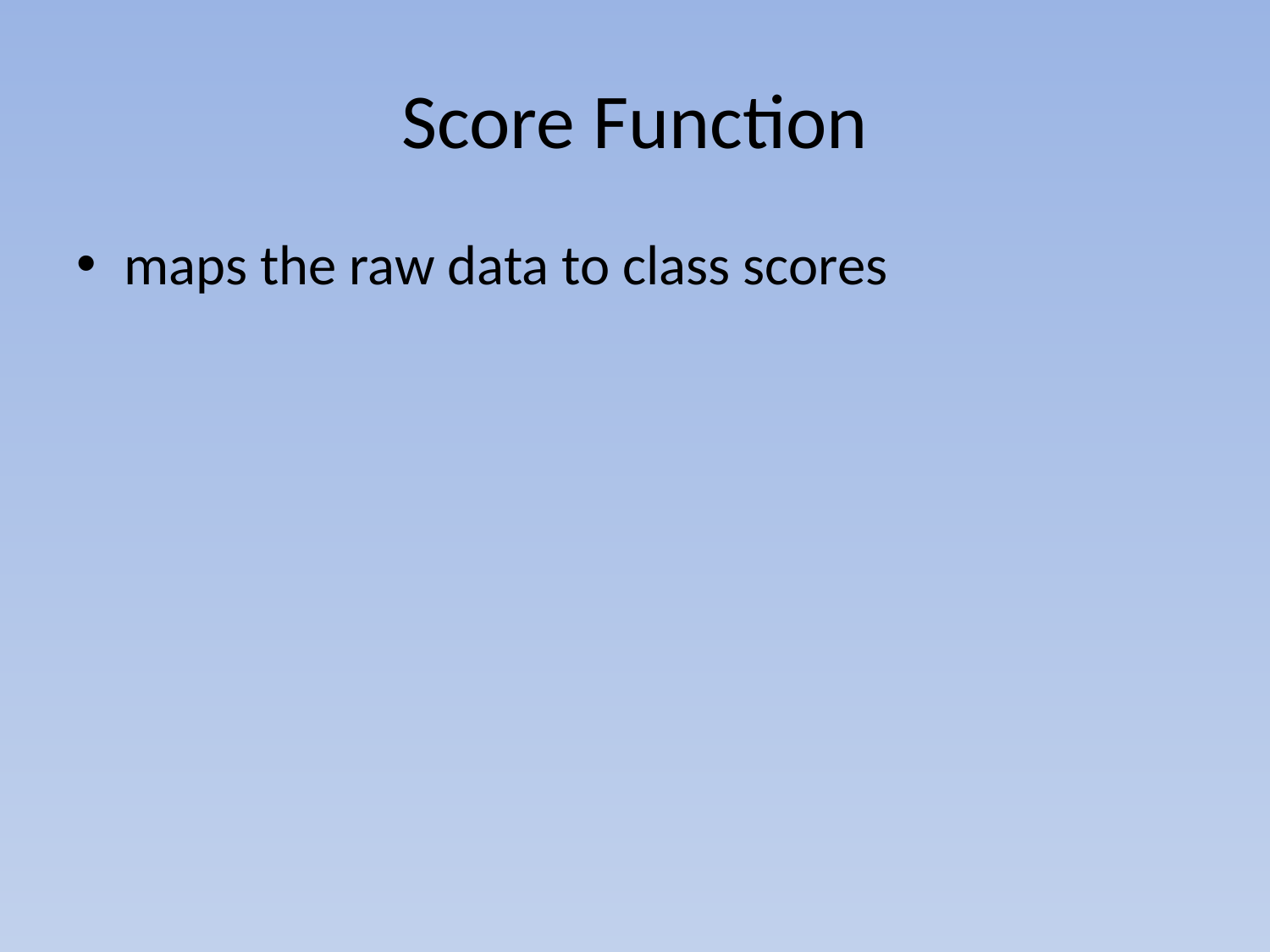

# Score Function
maps the raw data to class scores